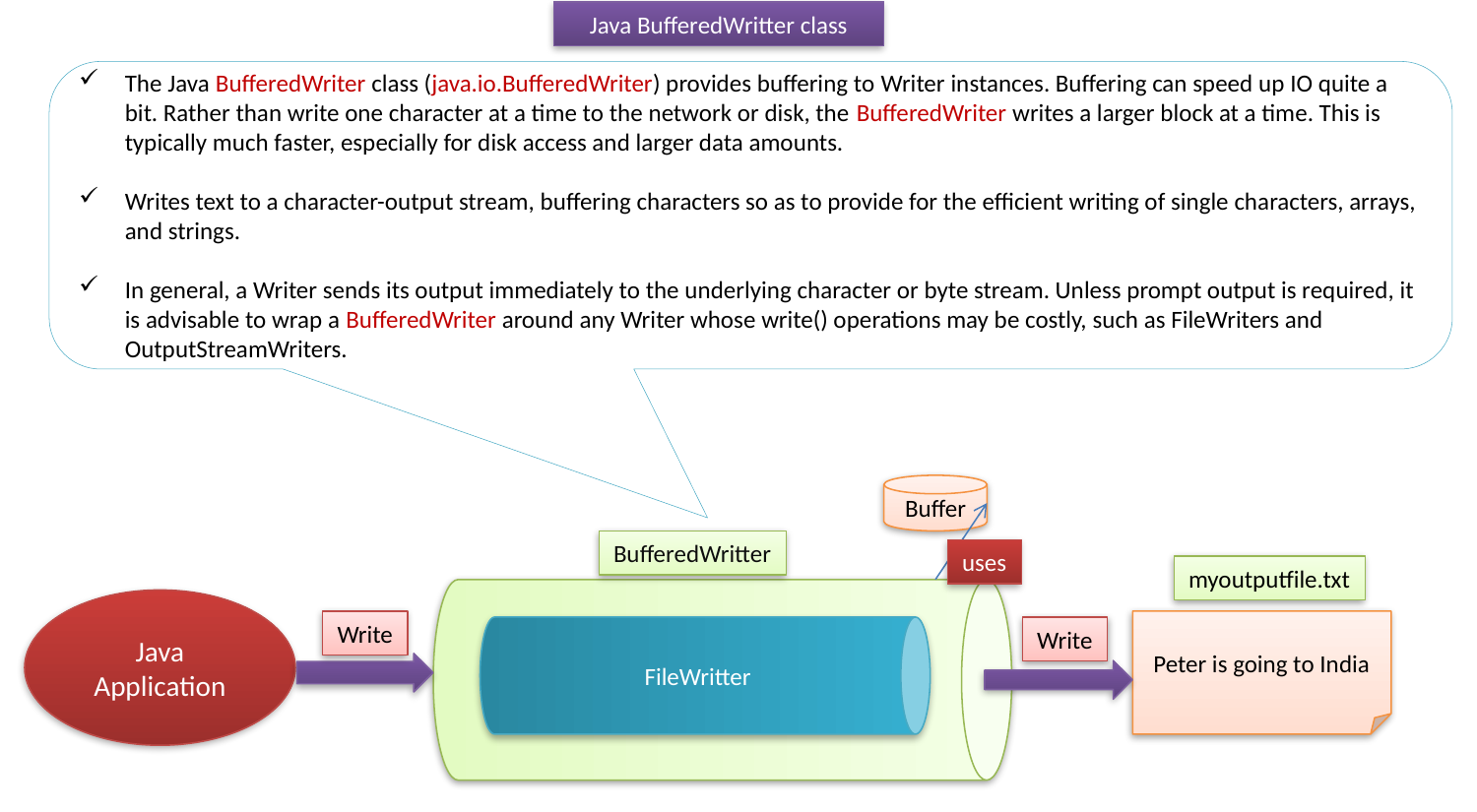

Java BufferedWritter class
The Java BufferedWriter class (java.io.BufferedWriter) provides buffering to Writer instances. Buffering can speed up IO quite a bit. Rather than write one character at a time to the network or disk, the BufferedWriter writes a larger block at a time. This is typically much faster, especially for disk access and larger data amounts.
Writes text to a character-output stream, buffering characters so as to provide for the efficient writing of single characters, arrays, and strings.
In general, a Writer sends its output immediately to the underlying character or byte stream. Unless prompt output is required, it is advisable to wrap a BufferedWriter around any Writer whose write() operations may be costly, such as FileWriters and OutputStreamWriters.

FileWritter
Buffer
BufferedWritter
uses
myoutputfile.txt
Java Application
Write
Peter is going to India
Write